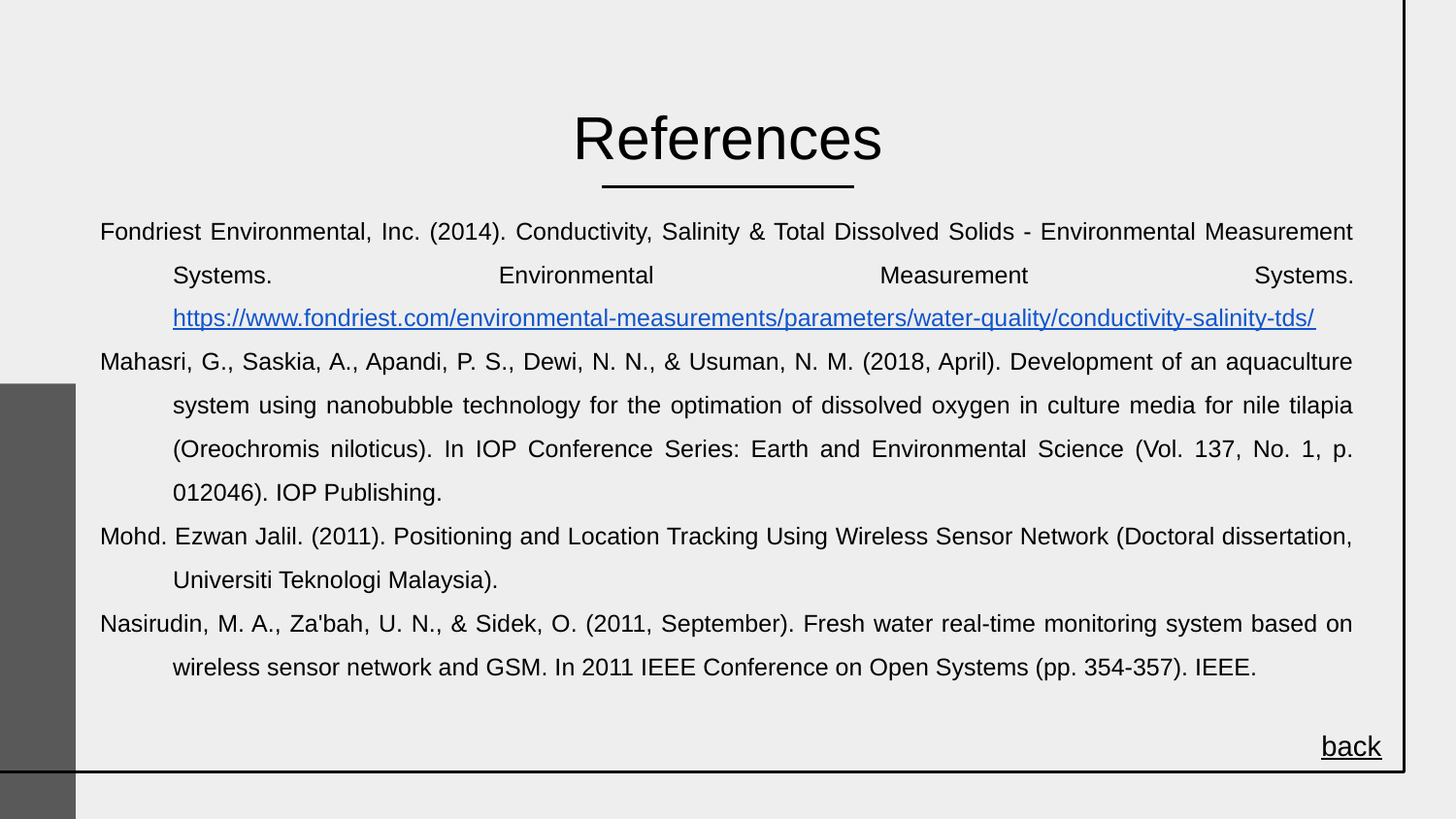

# References
Fondriest Environmental, Inc. (2014). Conductivity, Salinity & Total Dissolved Solids - Environmental Measurement Systems. Environmental Measurement Systems. https://www.fondriest.com/environmental-measurements/parameters/water-quality/conductivity-salinity-tds/
Mahasri, G., Saskia, A., Apandi, P. S., Dewi, N. N., & Usuman, N. M. (2018, April). Development of an aquaculture system using nanobubble technology for the optimation of dissolved oxygen in culture media for nile tilapia (Oreochromis niloticus). In IOP Conference Series: Earth and Environmental Science (Vol. 137, No. 1, p. 012046). IOP Publishing.
Mohd. Ezwan Jalil. (2011). Positioning and Location Tracking Using Wireless Sensor Network (Doctoral dissertation, Universiti Teknologi Malaysia).
Nasirudin, M. A., Za'bah, U. N., & Sidek, O. (2011, September). Fresh water real-time monitoring system based on wireless sensor network and GSM. In 2011 IEEE Conference on Open Systems (pp. 354-357). IEEE.

back